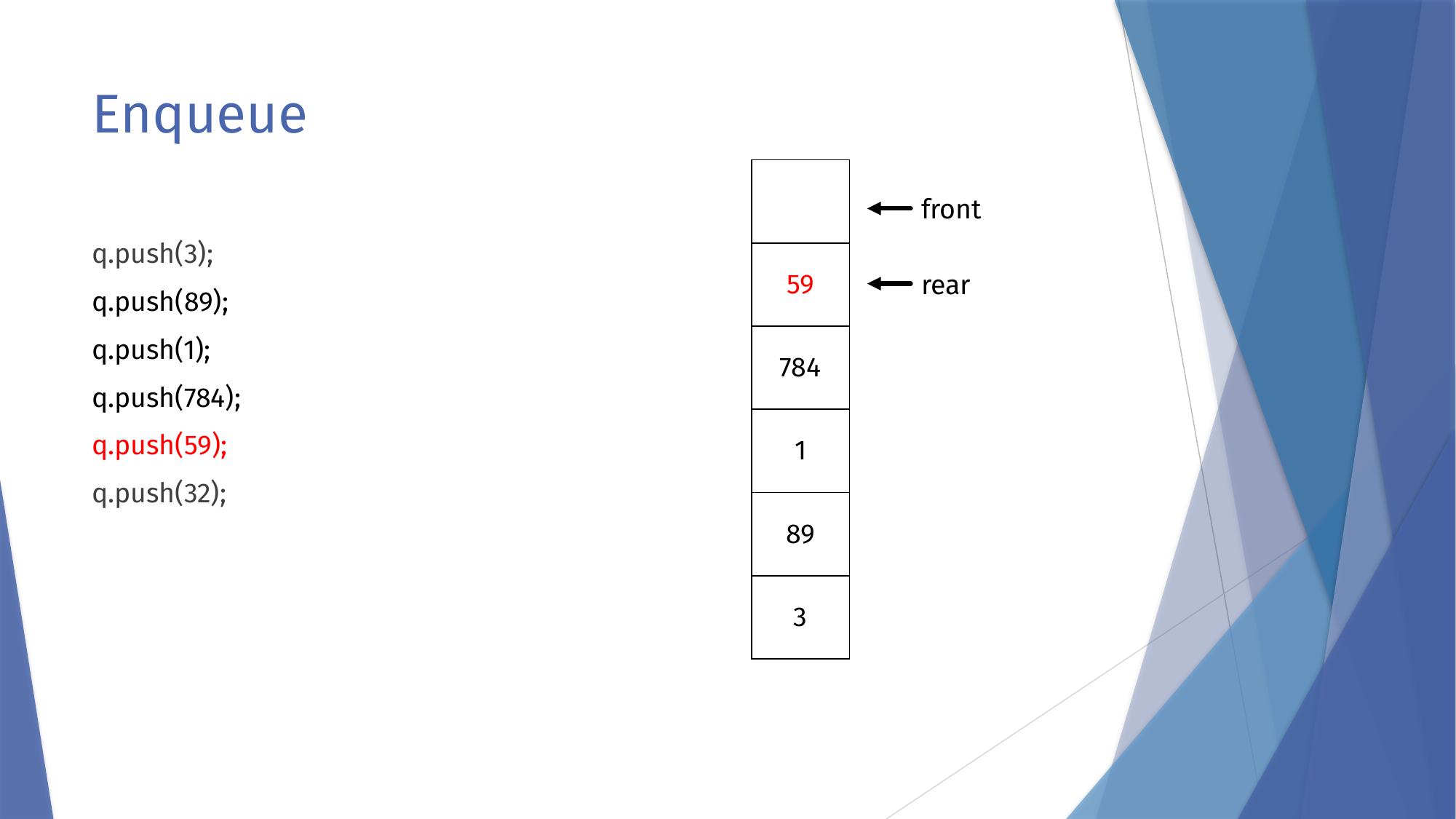

# Enqueue
|  |
| --- |
| 59 |
| 784 |
| 1 |
| 89 |
| 3 |
front
q.push(3);
q.push(89);
q.push(1);
q.push(784);
q.push(59);
q.push(32);

rear